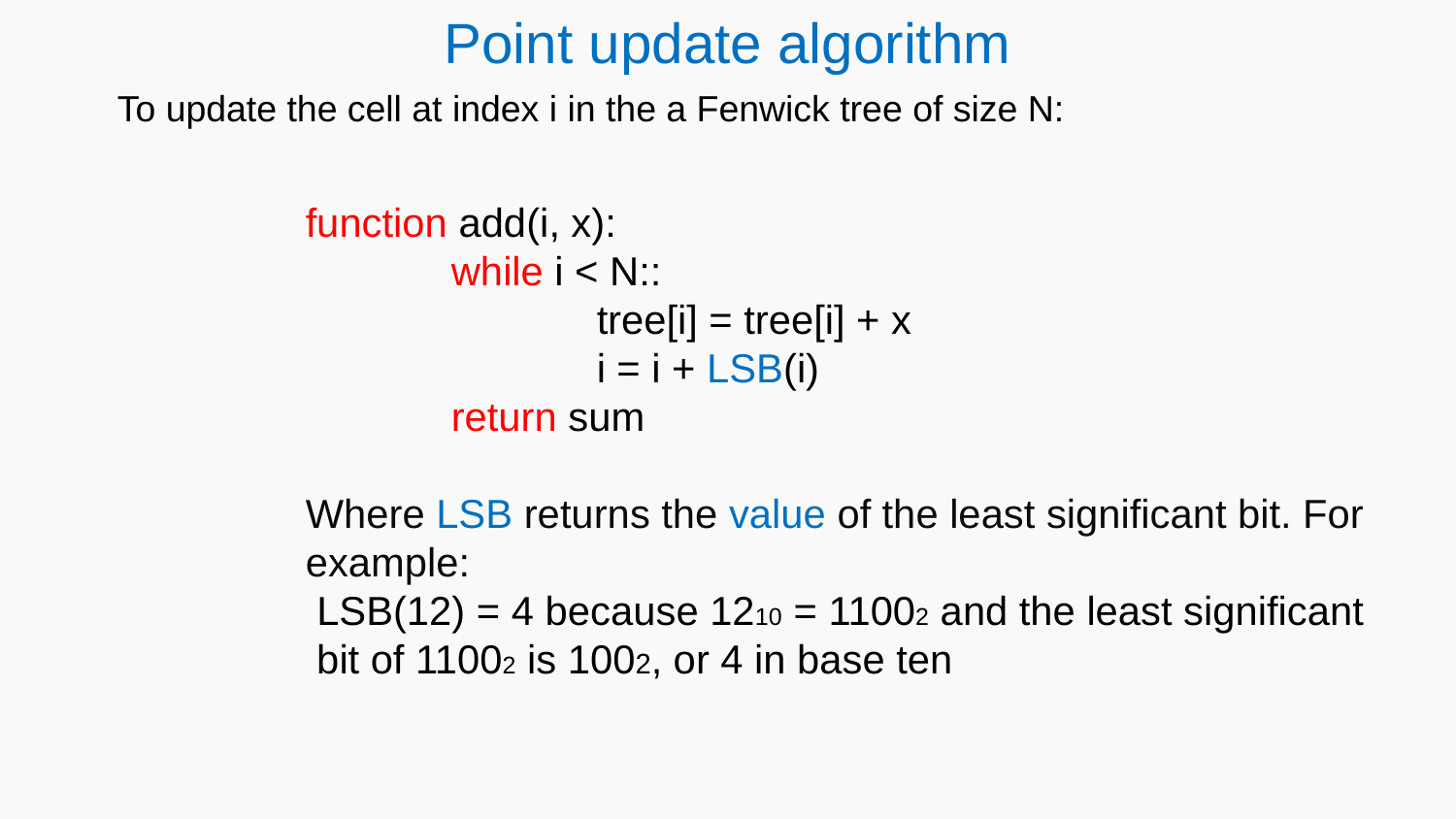

Point update algorithm
To update the cell at index i in the a Fenwick tree of size N:
		function add(i, x):
			while i < N::
				tree[i] = tree[i] + x							i = i + LSB(i)
			return sum

		Where LSB returns the value of the least significant bit. For 		example:
		 LSB(12) = 4 because 1210 = 11002 and the least significant 		 bit of 11002 is 1002, or 4 in base ten